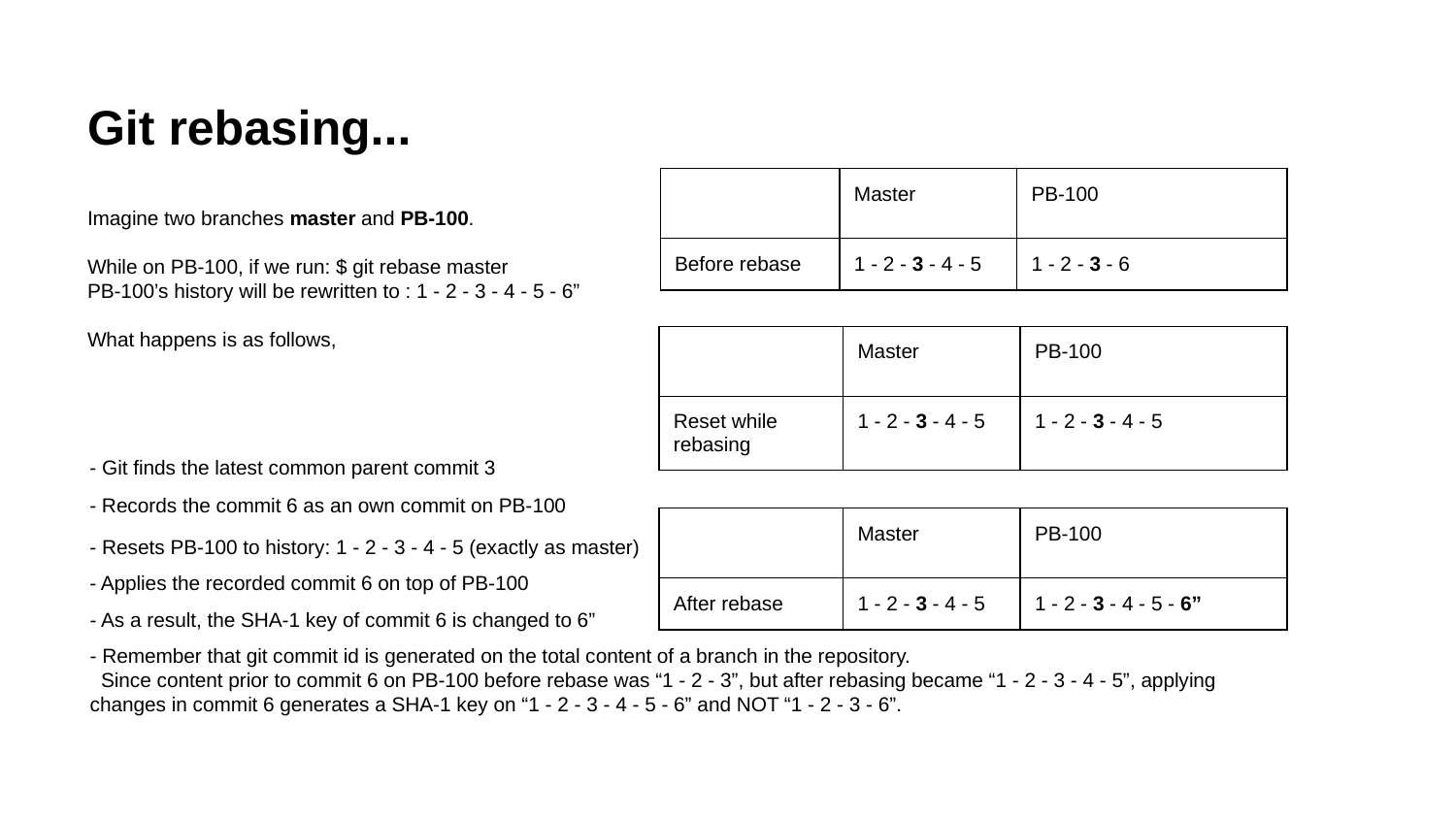

# Git rebasing...
|  | Master | PB-100 |
| --- | --- | --- |
| Before rebase | 1 - 2 - 3 - 4 - 5 | 1 - 2 - 3 - 6 |
Imagine two branches master and PB-100.

While on PB-100, if we run: $ git rebase master
PB-100’s history will be rewritten to : 1 - 2 - 3 - 4 - 5 - 6”

What happens is as follows,

|  | Master | PB-100 |
| --- | --- | --- |
| Reset while rebasing | 1 - 2 - 3 - 4 - 5 | 1 - 2 - 3 - 4 - 5 |
- Git finds the latest common parent commit 3
- Records the commit 6 as an own commit on PB-100
|  | Master | PB-100 |
| --- | --- | --- |
| After rebase | 1 - 2 - 3 - 4 - 5 | 1 - 2 - 3 - 4 - 5 - 6” |
- Resets PB-100 to history: 1 - 2 - 3 - 4 - 5 (exactly as master)
- Applies the recorded commit 6 on top of PB-100
- As a result, the SHA-1 key of commit 6 is changed to 6”
- Remember that git commit id is generated on the total content of a branch in the repository.
  Since content prior to commit 6 on PB-100 before rebase was “1 - 2 - 3”, but after rebasing became “1 - 2 - 3 - 4 - 5”, applying changes in commit 6 generates a SHA-1 key on “1 - 2 - 3 - 4 - 5 - 6” and NOT “1 - 2 - 3 - 6”.